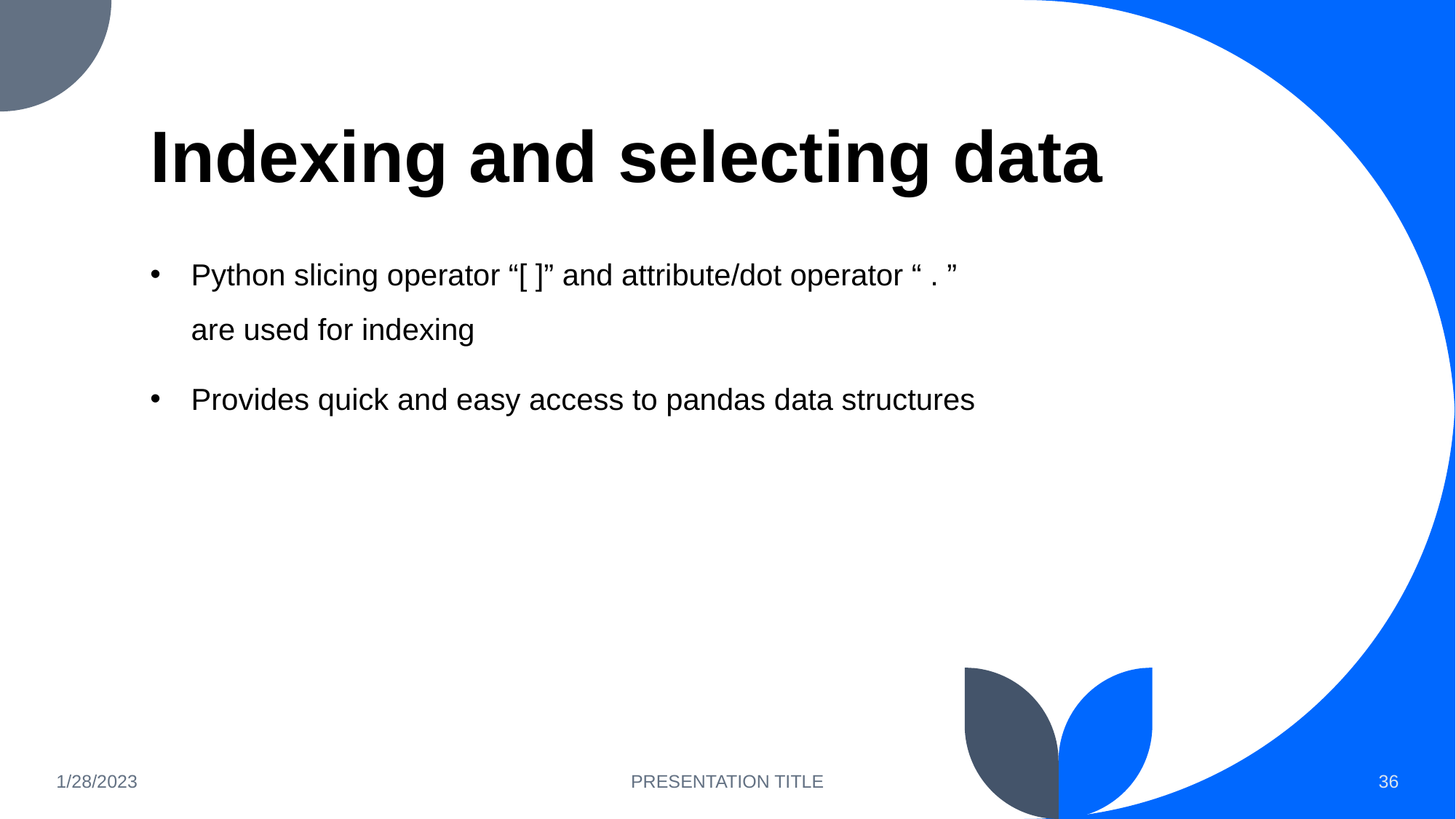

# Indexing and selecting data
Python slicing operator “[ ]” and attribute/dot operator “ . ” are used for indexing
Provides quick and easy access to pandas data structures
1/28/2023
PRESENTATION TITLE
36